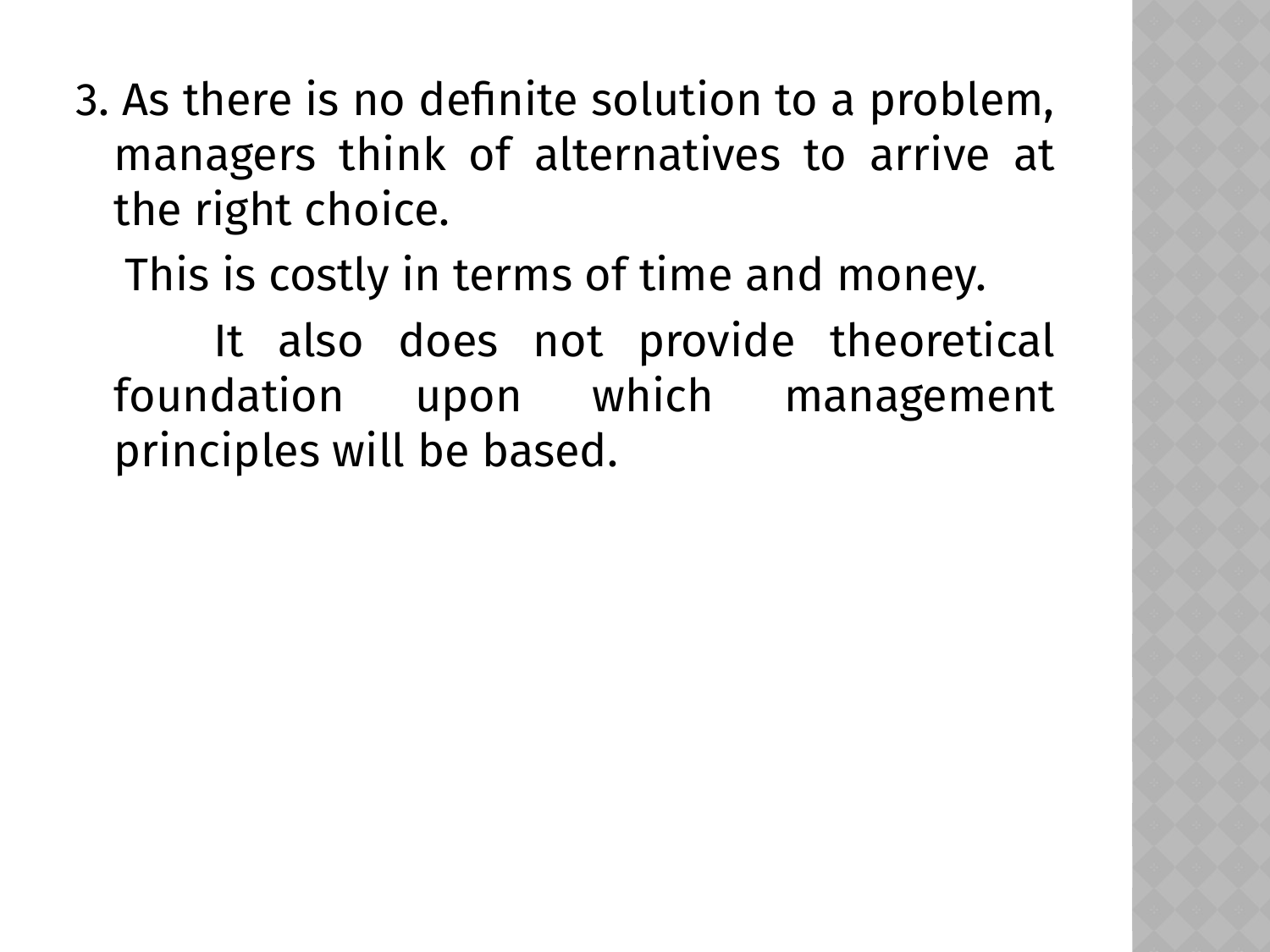

3. As there is no definite solution to a problem, managers think of alternatives to arrive at the right choice.
    This is costly in terms of time and money.
    It also does not provide theoretical foundation upon which management principles will be based.